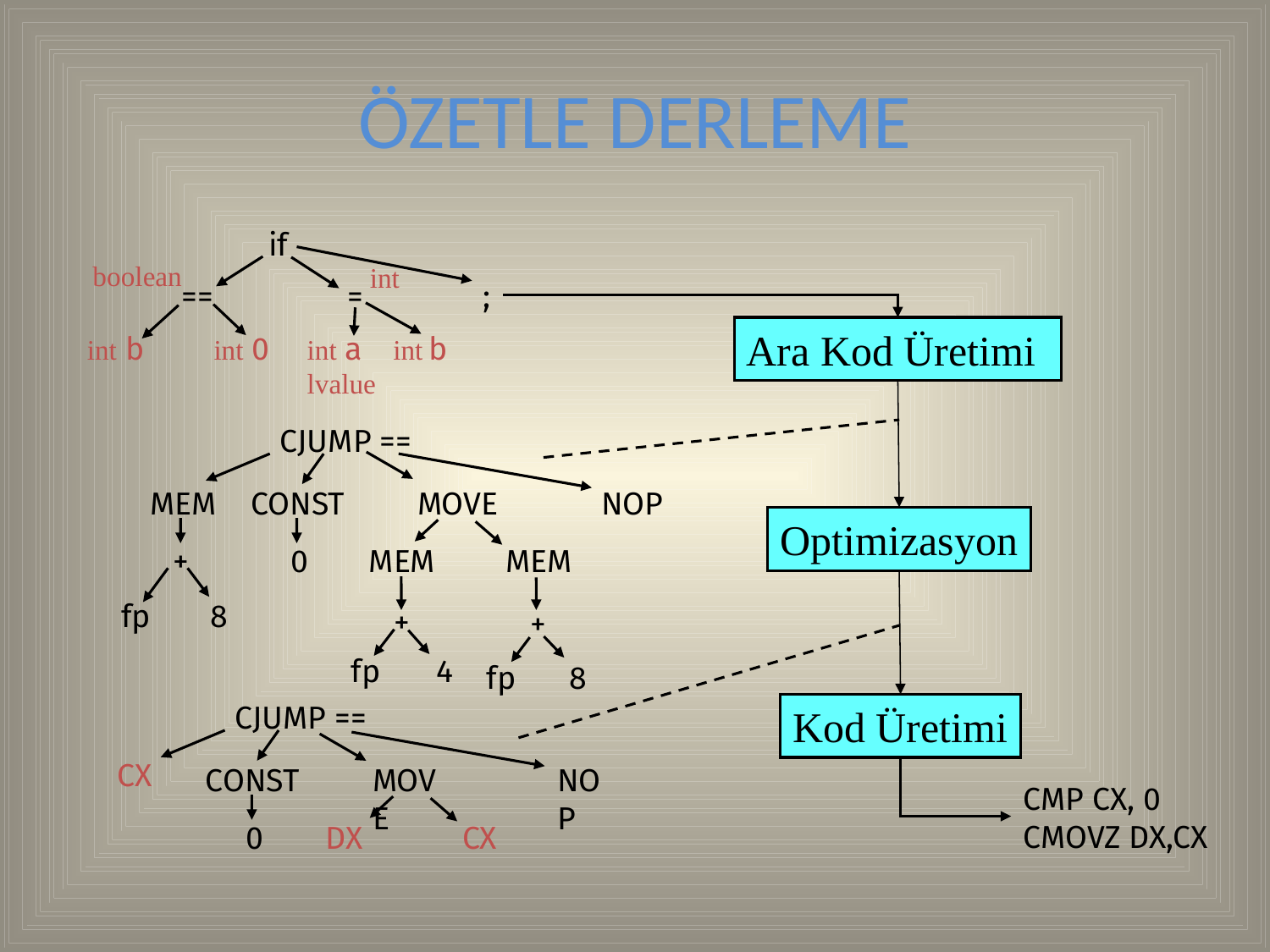

# ÖZETLE DERLEME
if

boolean
int

==
=
;

Ara Kod Üretimi
int b
int 0
int a
lvalue
int b
CJUMP ==

MEM
CONST
MOVE
NOP
Optimizasyon

+
0
MEM
MEM

fp
8
+
+

fp
4
fp
8
CJUMP ==
Kod Üretimi

CX
CONST
MOVE
NOP
CMP CX, 0
CMOVZ DX,CX

0
DX
CX